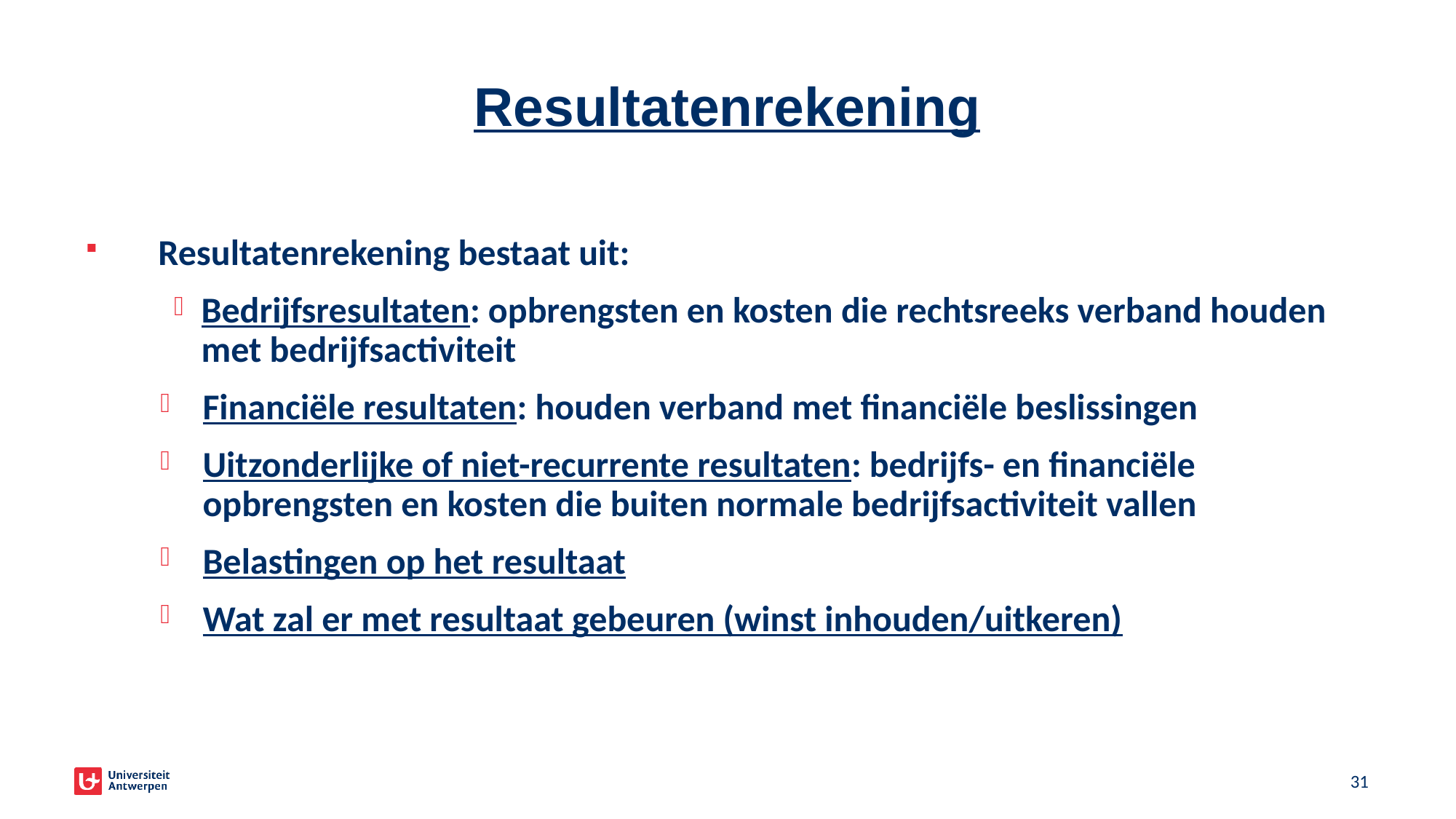

# Resultatenrekening
Resultatenrekening bestaat uit:
Bedrijfsresultaten: opbrengsten en kosten die rechtsreeks verband houden met bedrijfsactiviteit
Financiële resultaten: houden verband met financiële beslissingen
Uitzonderlijke of niet-recurrente resultaten: bedrijfs- en financiële opbrengsten en kosten die buiten normale bedrijfsactiviteit vallen
Belastingen op het resultaat
Wat zal er met resultaat gebeuren (winst inhouden/uitkeren)

31